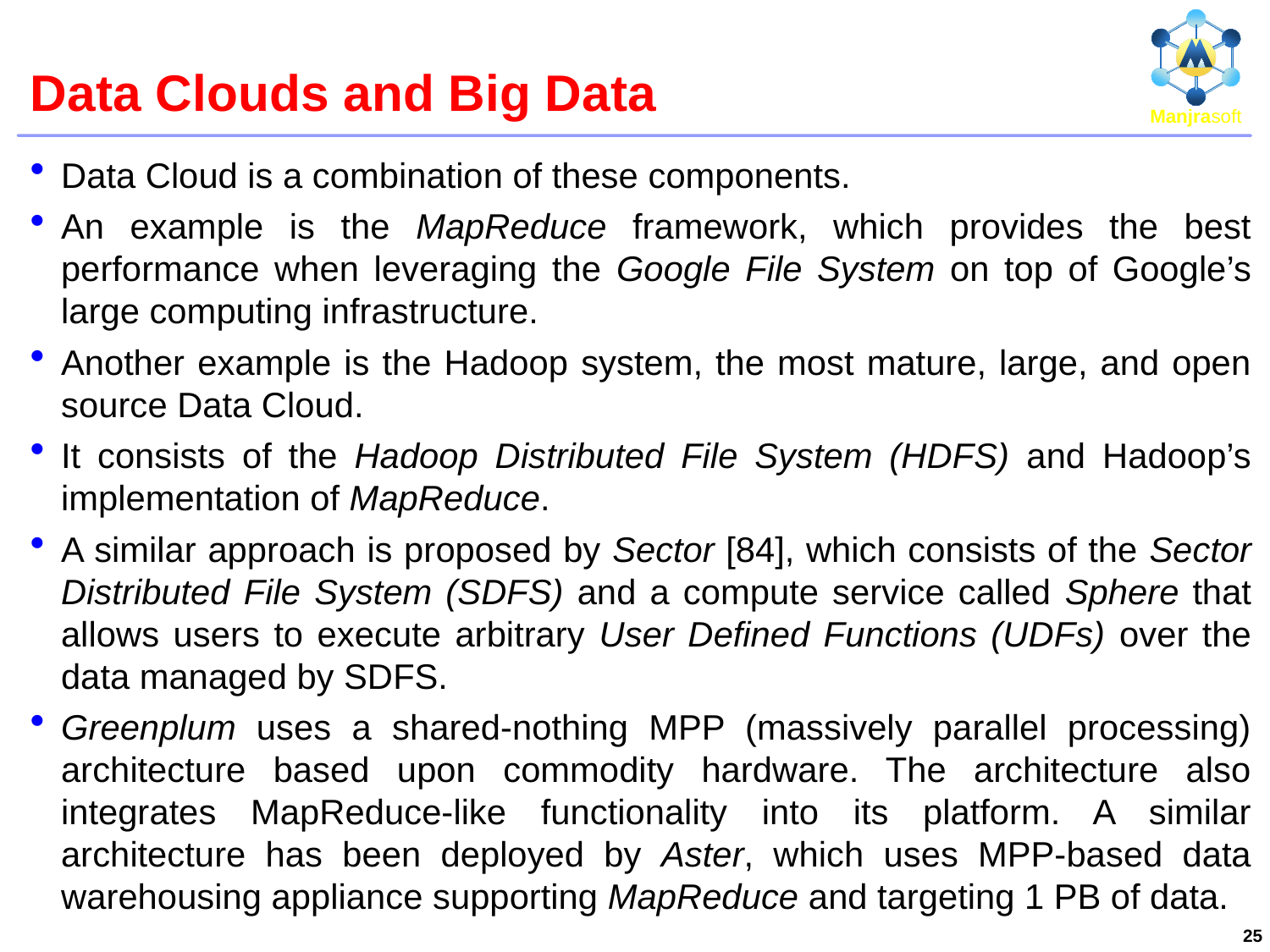

# Data Clouds and Big Data
Data Cloud is a combination of these components.
An example is the MapReduce framework, which provides the best performance when leveraging the Google File System on top of Google’s large computing infrastructure.
Another example is the Hadoop system, the most mature, large, and open source Data Cloud.
It consists of the Hadoop Distributed File System (HDFS) and Hadoop’s implementation of MapReduce.
A similar approach is proposed by Sector [84], which consists of the Sector Distributed File System (SDFS) and a compute service called Sphere that allows users to execute arbitrary User Defined Functions (UDFs) over the data managed by SDFS.
Greenplum uses a shared-nothing MPP (massively parallel processing) architecture based upon commodity hardware. The architecture also integrates MapReduce-like functionality into its platform. A similar architecture has been deployed by Aster, which uses MPP-based data warehousing appliance supporting MapReduce and targeting 1 PB of data.
25